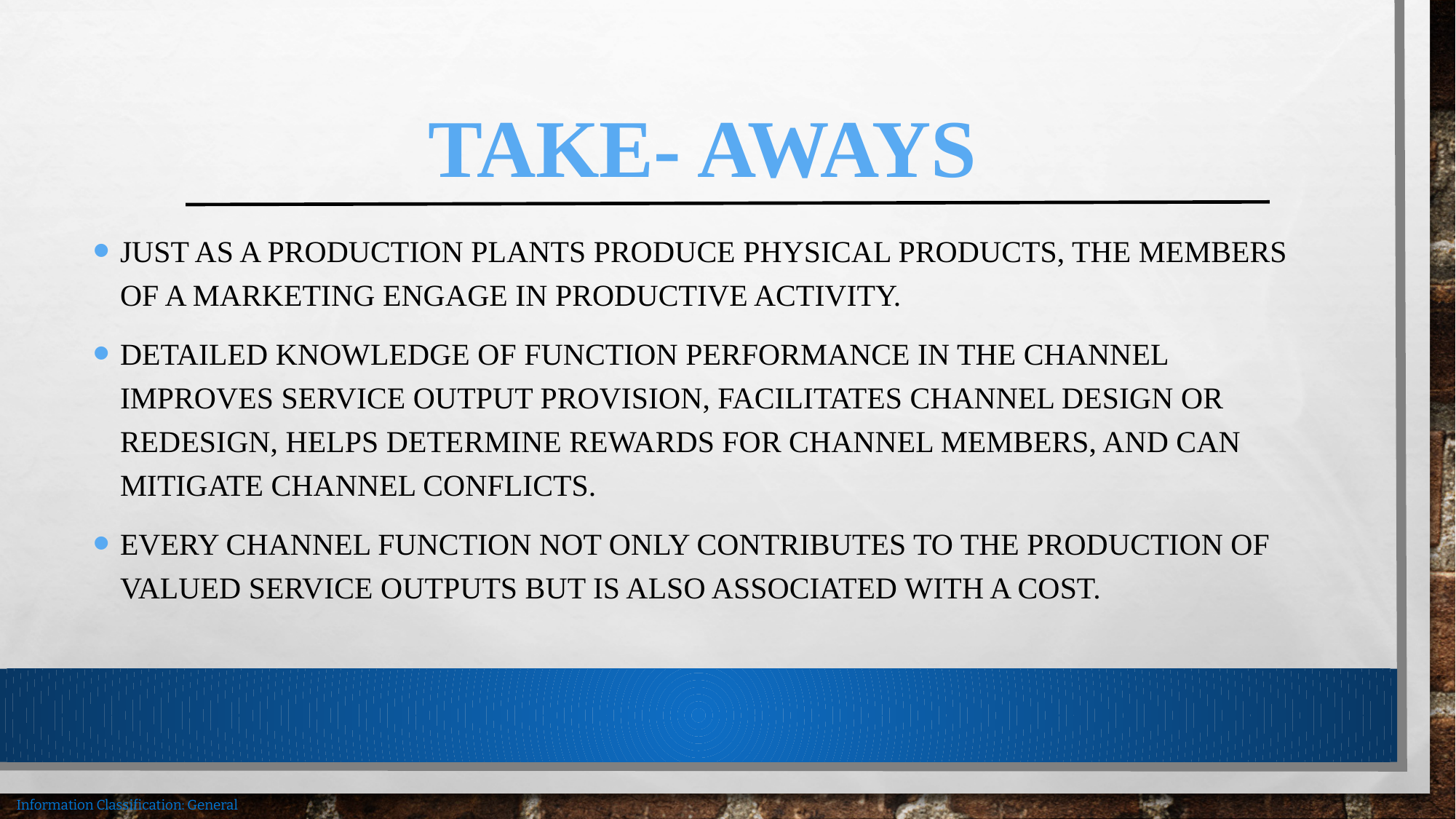

# Take- Aways
Just as a production plants produce physical products, the members of a marketing engage in productive activity.
Detailed knowledge of function performance in the channel improves service output provision, facilitates channel design or redesign, helps determine rewards for channel members, and can mitigate channel conflicts.
Every channel function not only contributes to the production of valued service outputs but is also associated with a cost.